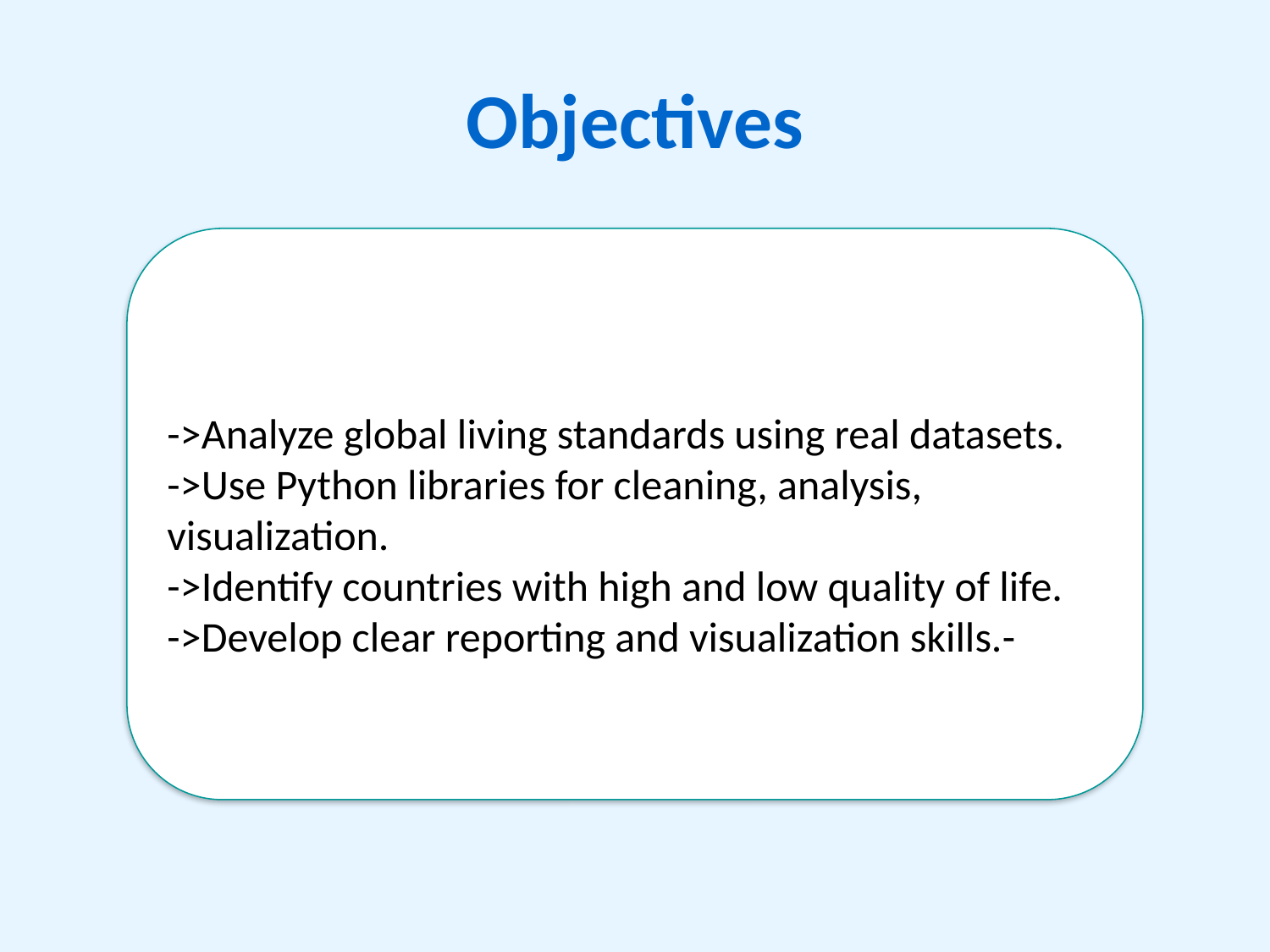

# Objectives

->Analyze global living standards using real datasets.
->Use Python libraries for cleaning, analysis, visualization.
->Identify countries with high and low quality of life.
->Develop clear reporting and visualization skills.-